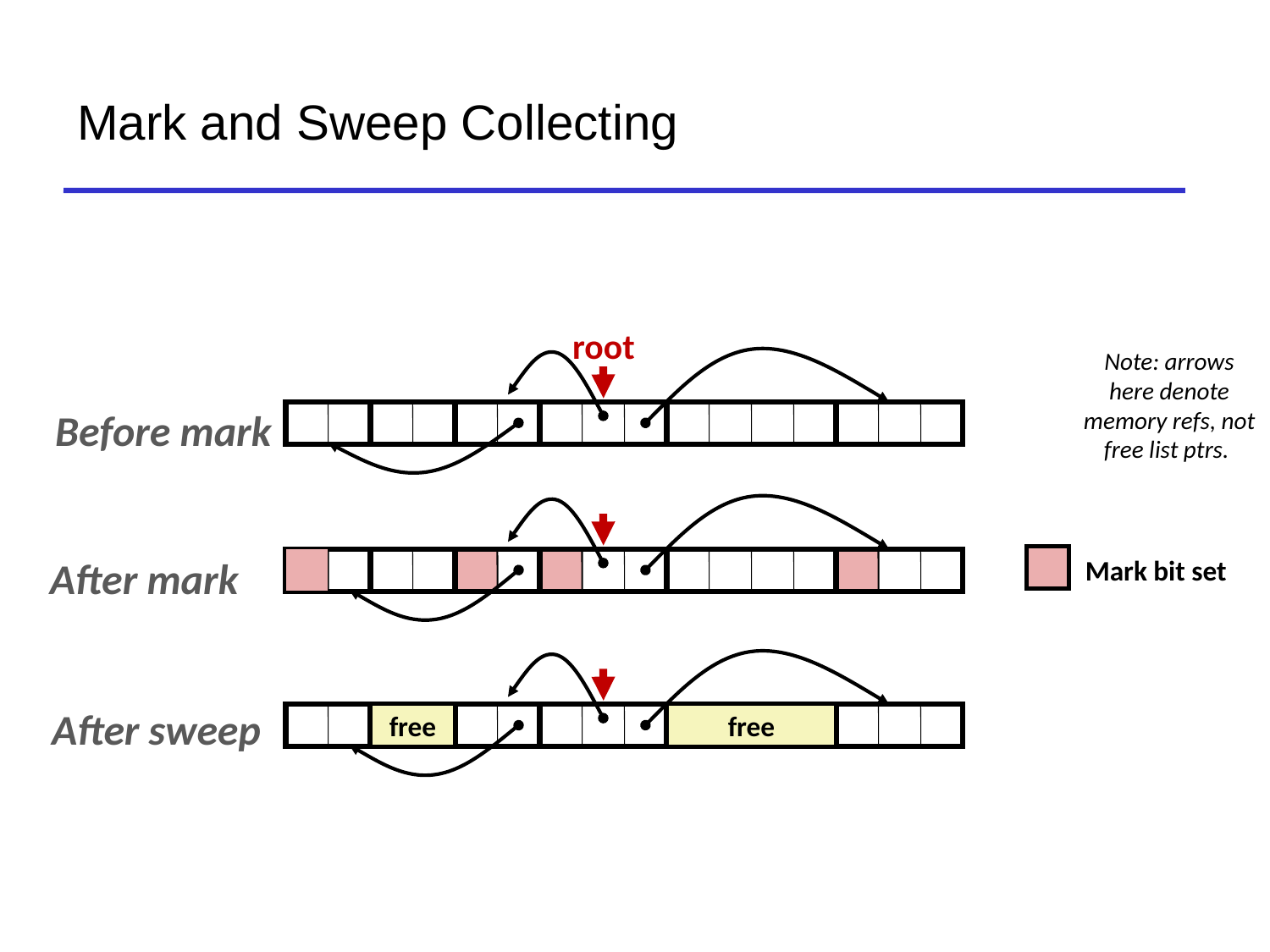

Mark and Sweep Collecting
root
Note: arrows here denote memory refs, not free list ptrs.

Before mark

After mark

Mark bit set

After sweep

free

free